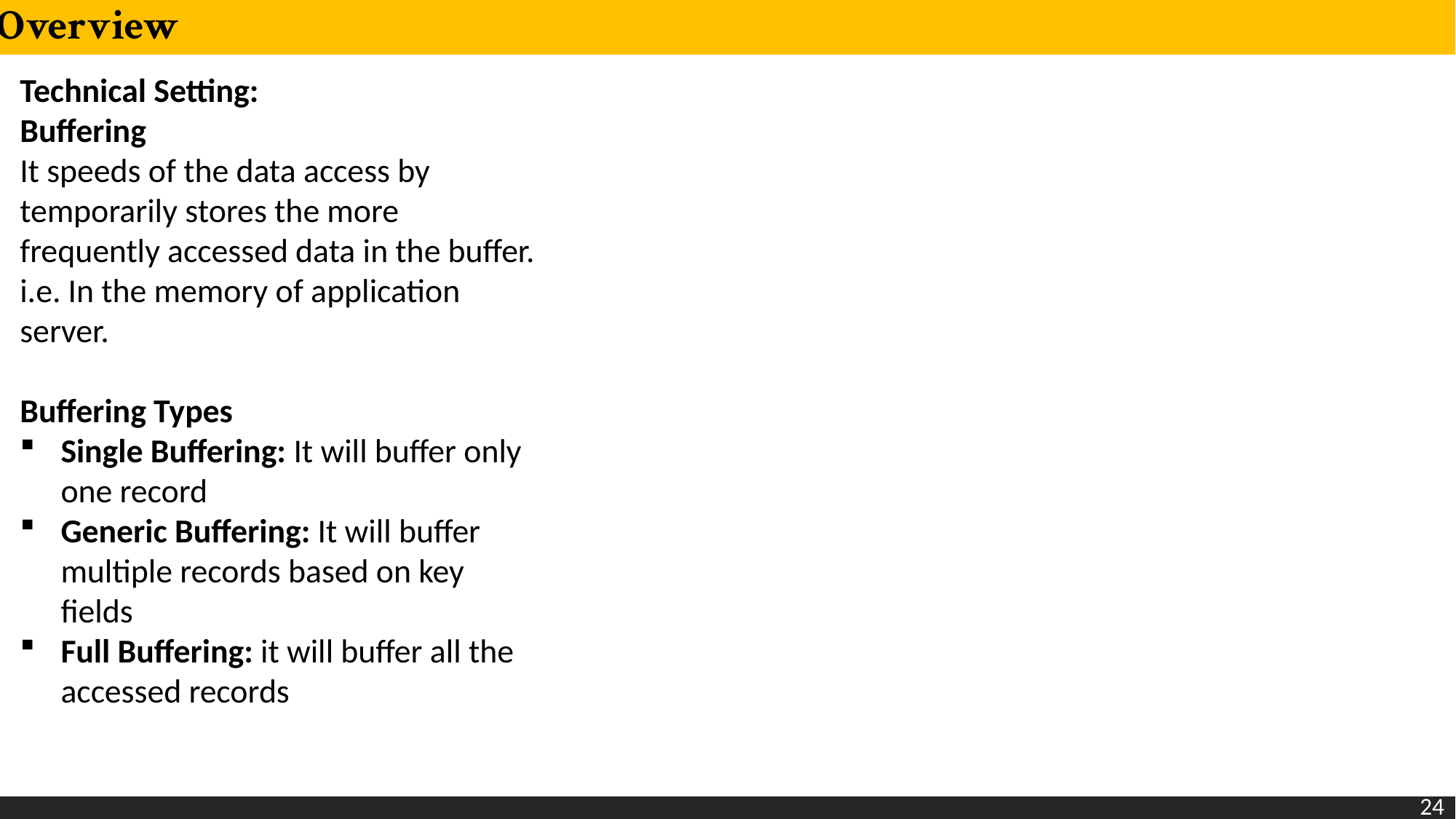

Overview
Technical Setting:
Buffering
It speeds of the data access by temporarily stores the more frequently accessed data in the buffer. i.e. In the memory of application server.

Buffering Types
Single Buffering: It will buffer only one record
Generic Buffering: It will buffer multiple records based on key fields
Full Buffering: it will buffer all the accessed records
24
24